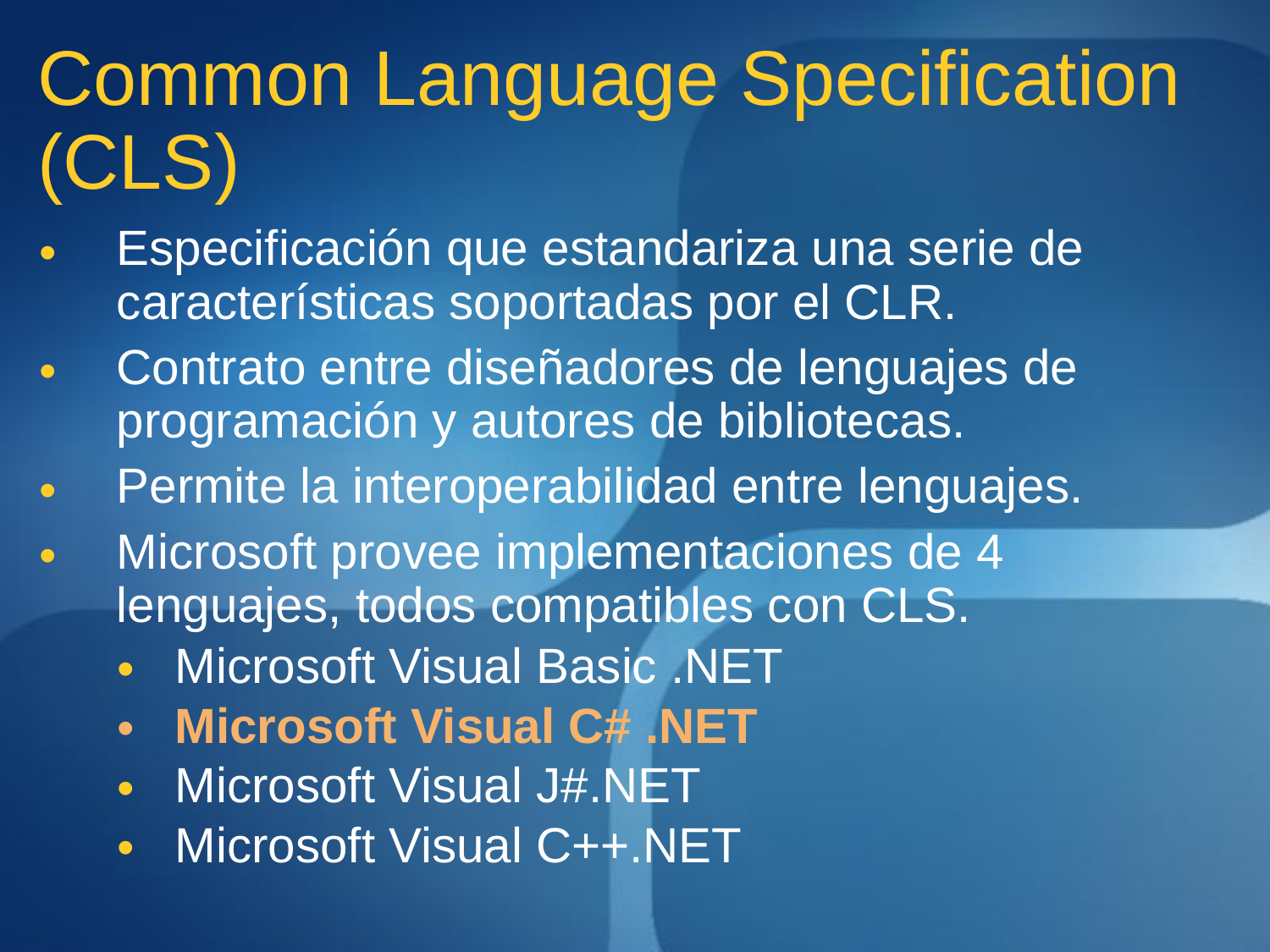

# Common Language Specification (CLS)
Especificación que estandariza una serie de características soportadas por el CLR.
Contrato entre diseñadores de lenguajes de programación y autores de bibliotecas.
Permite la interoperabilidad entre lenguajes.
Microsoft provee implementaciones de 4 lenguajes, todos compatibles con CLS.
Microsoft Visual Basic .NET
Microsoft Visual C# .NET
Microsoft Visual J#.NET
Microsoft Visual C++.NET